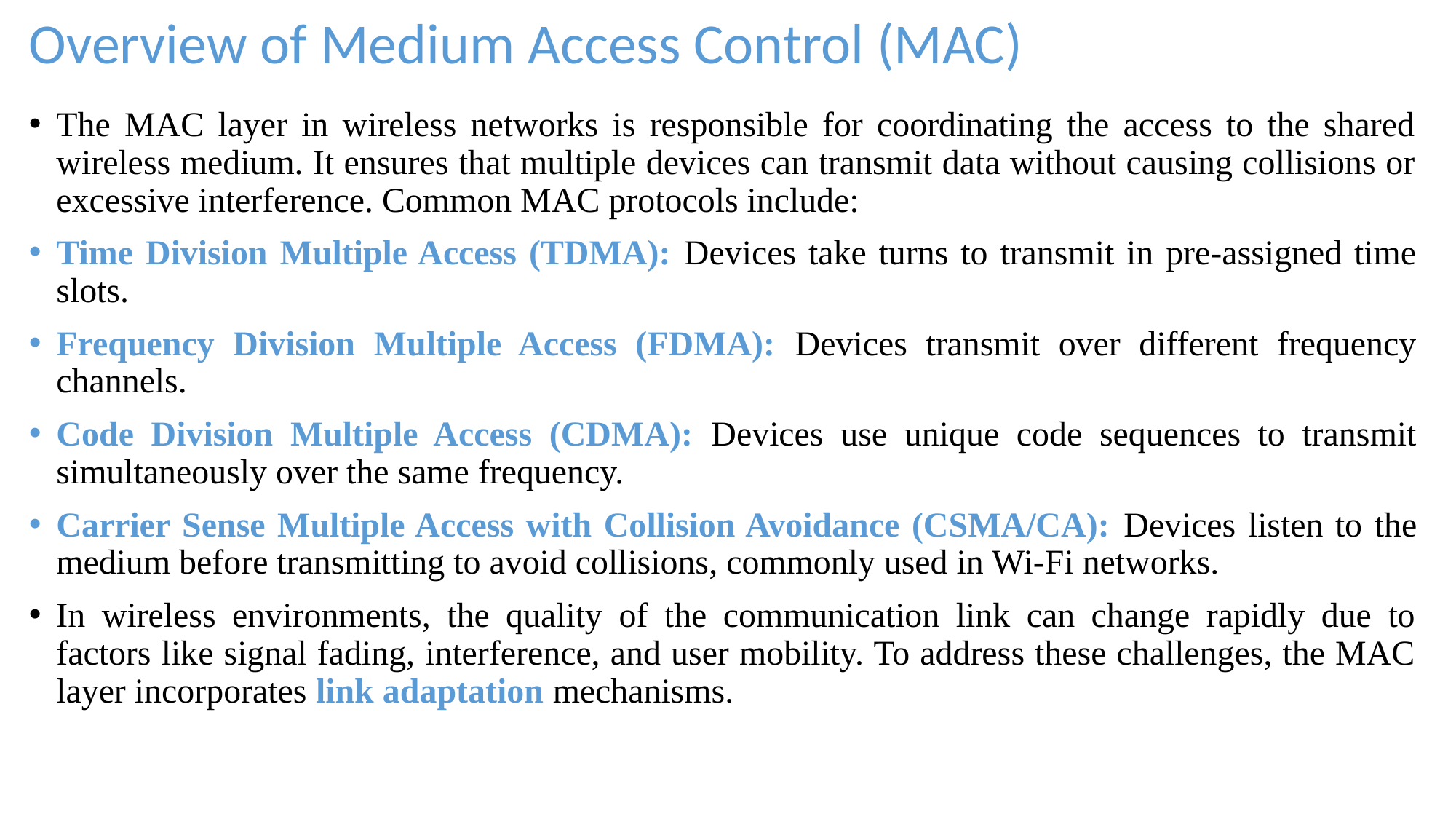

# Overview of Medium Access Control (MAC)
The MAC layer in wireless networks is responsible for coordinating the access to the shared wireless medium. It ensures that multiple devices can transmit data without causing collisions or excessive interference. Common MAC protocols include:
Time Division Multiple Access (TDMA): Devices take turns to transmit in pre-assigned time slots.
Frequency Division Multiple Access (FDMA): Devices transmit over different frequency channels.
Code Division Multiple Access (CDMA): Devices use unique code sequences to transmit simultaneously over the same frequency.
Carrier Sense Multiple Access with Collision Avoidance (CSMA/CA): Devices listen to the medium before transmitting to avoid collisions, commonly used in Wi-Fi networks.
In wireless environments, the quality of the communication link can change rapidly due to factors like signal fading, interference, and user mobility. To address these challenges, the MAC layer incorporates link adaptation mechanisms.